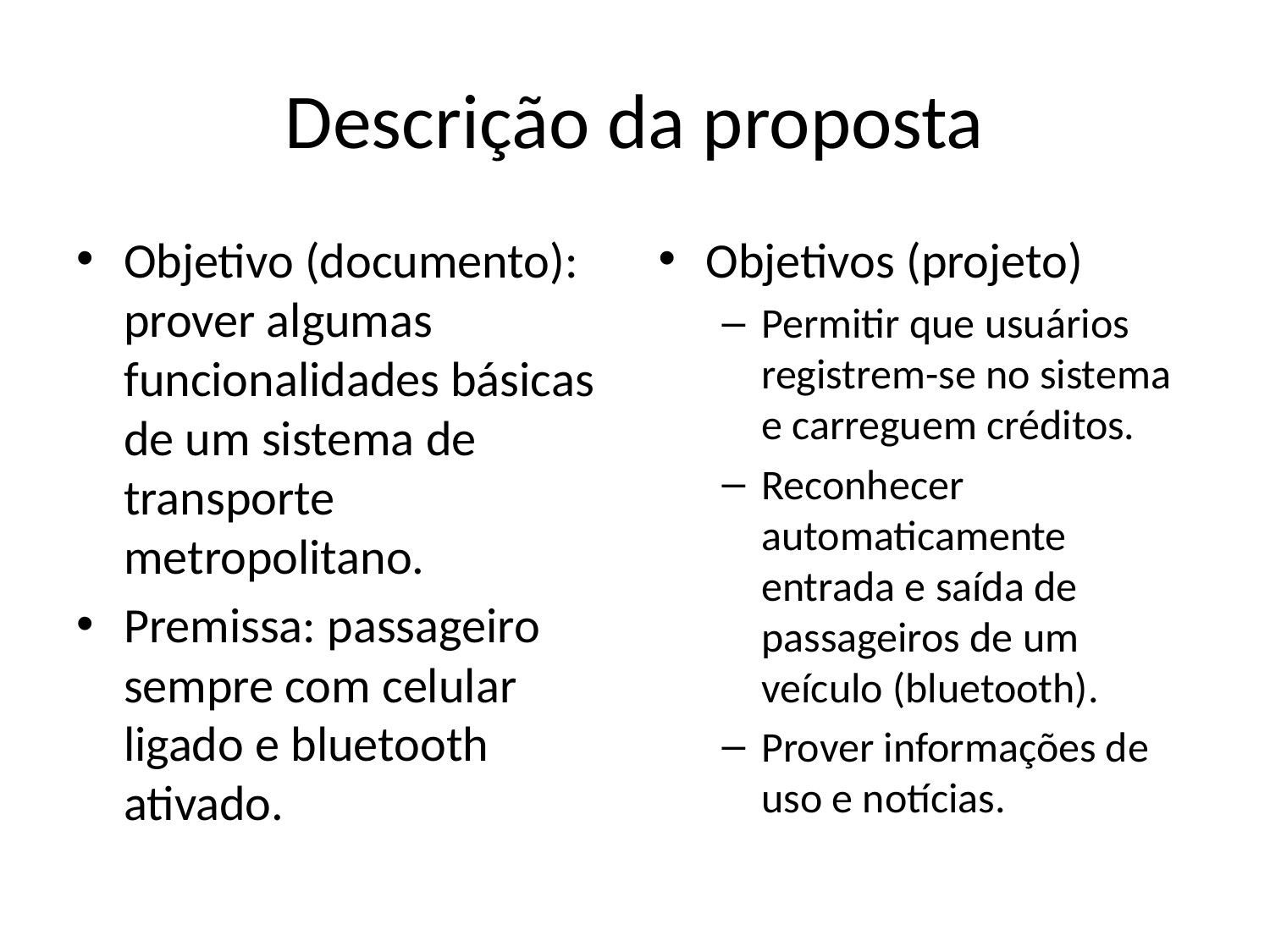

# Descrição da proposta
Objetivo (documento): prover algumas funcionalidades básicas de um sistema de transporte metropolitano.
Premissa: passageiro sempre com celular ligado e bluetooth ativado.
Objetivos (projeto)
Permitir que usuários registrem-se no sistema e carreguem créditos.
Reconhecer automaticamente entrada e saída de passageiros de um veículo (bluetooth).
Prover informações de uso e notícias.